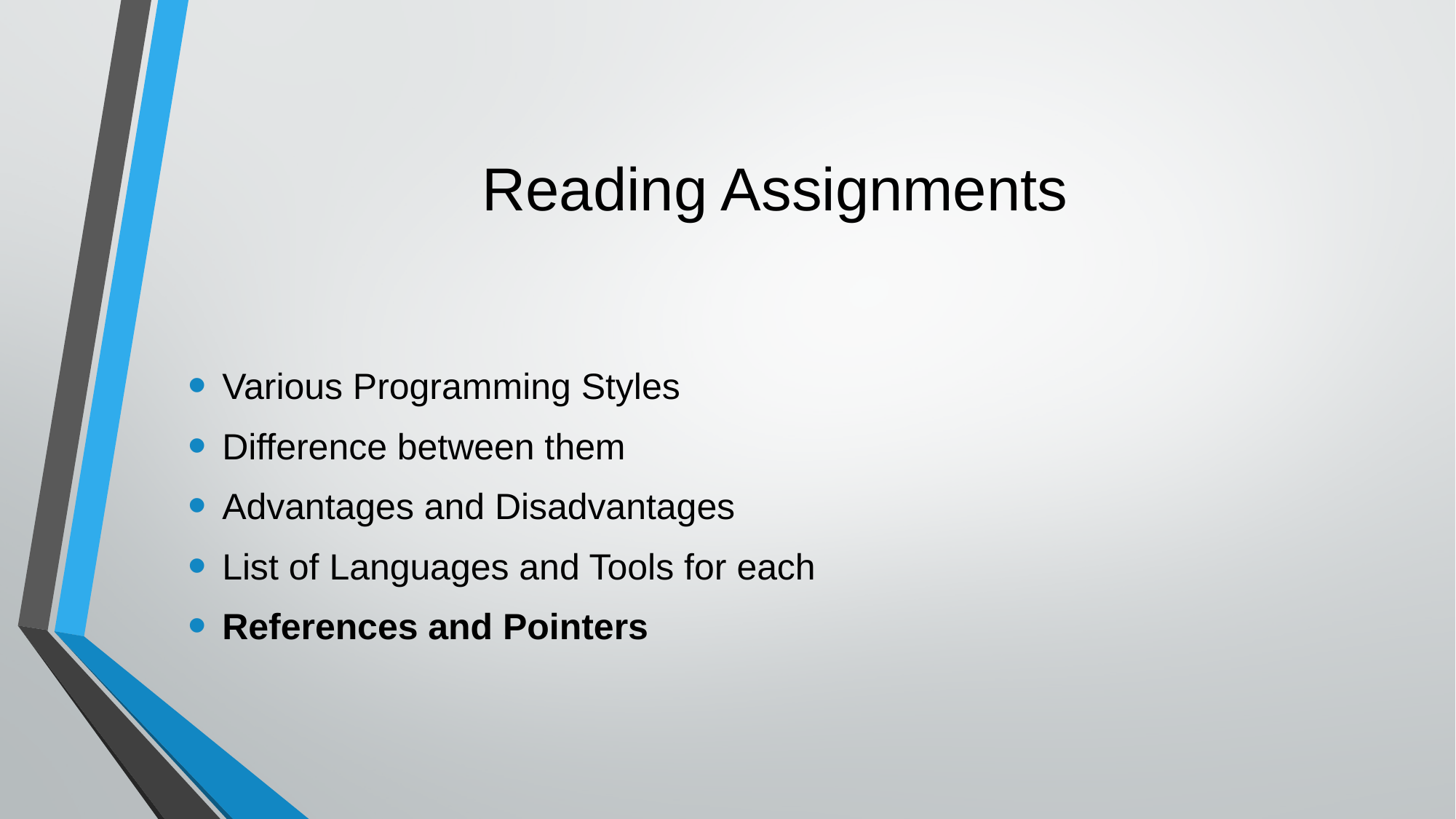

# Reading Assignments
Various Programming Styles
Difference between them
Advantages and Disadvantages
List of Languages and Tools for each
References and Pointers